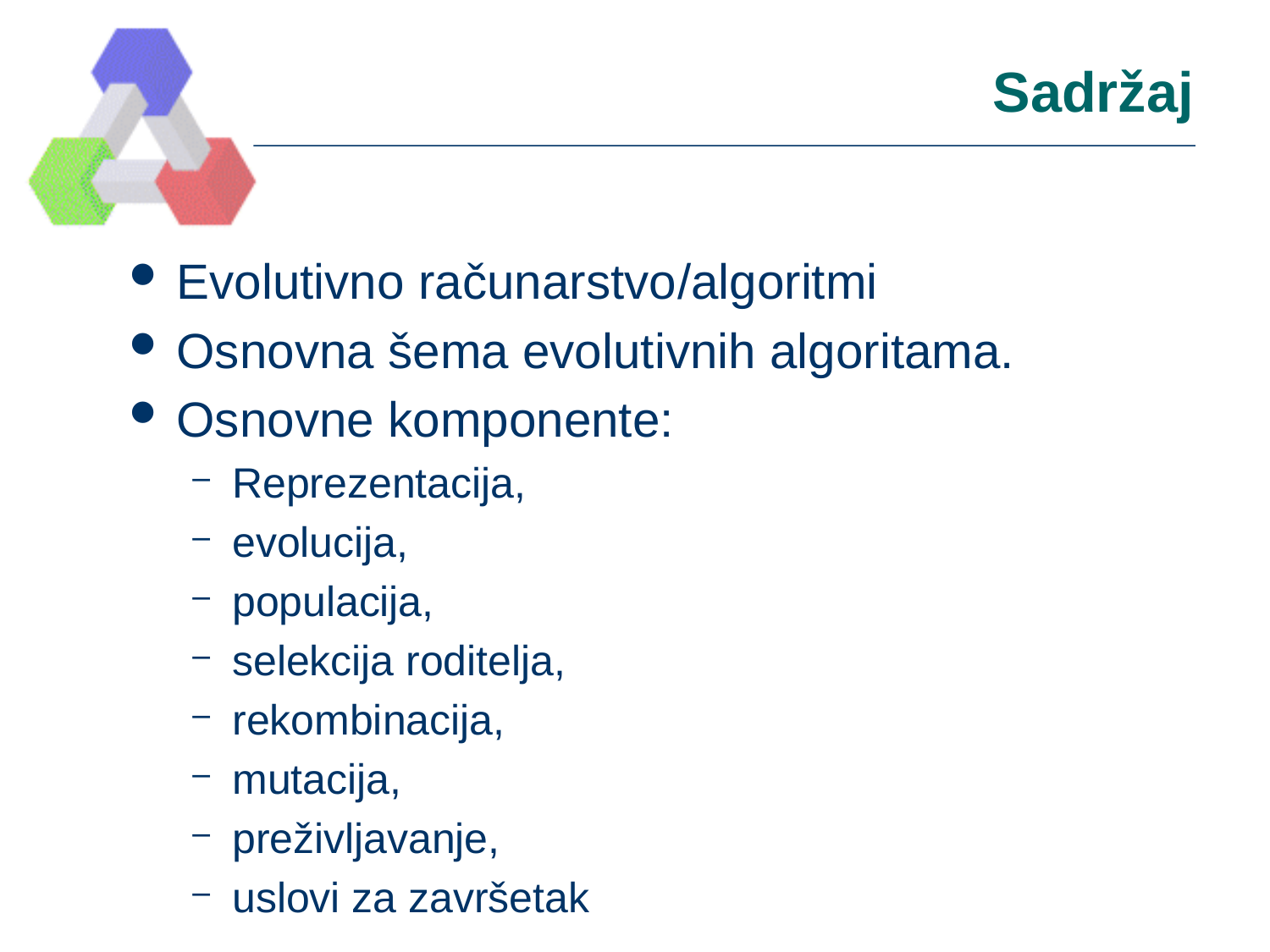

# Sadržaj
Evolutivno računarstvo/algoritmi
Osnovna šema evolutivnih algoritama.
Osnovne komponente:
Reprezentacija,
evolucija,
populacija,
selekcija roditelja,
rekombinacija,
mutacija,
preživljavanje,
uslovi za završetak